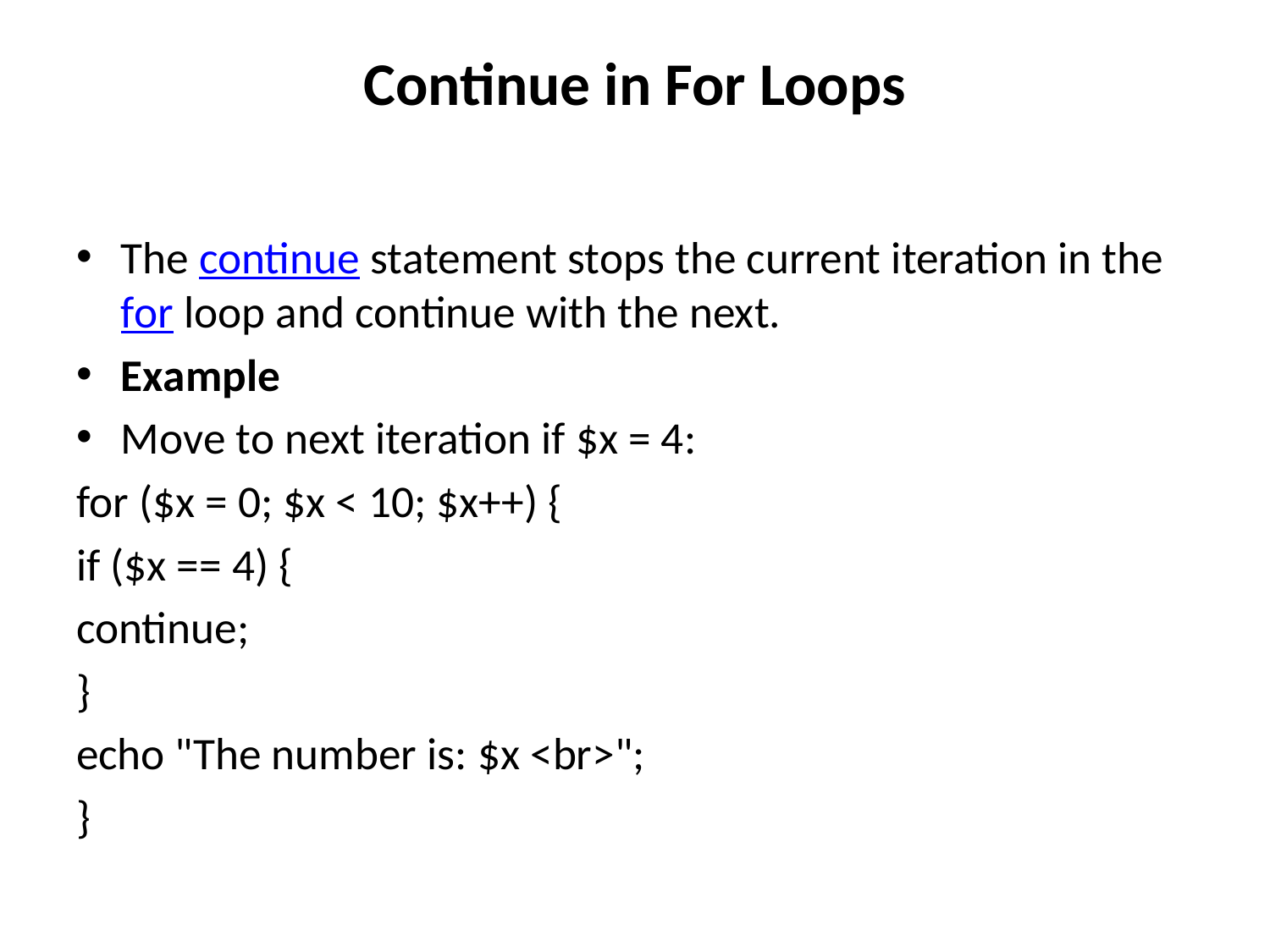

# Continue in For Loops
The continue statement stops the current iteration in the for loop and continue with the next.
Example
Move to next iteration if $x = 4:
for ($x = 0; $x < 10; $x++) {
if ($x == 4) {
continue;
}
echo "The number is: $x <br>";
}